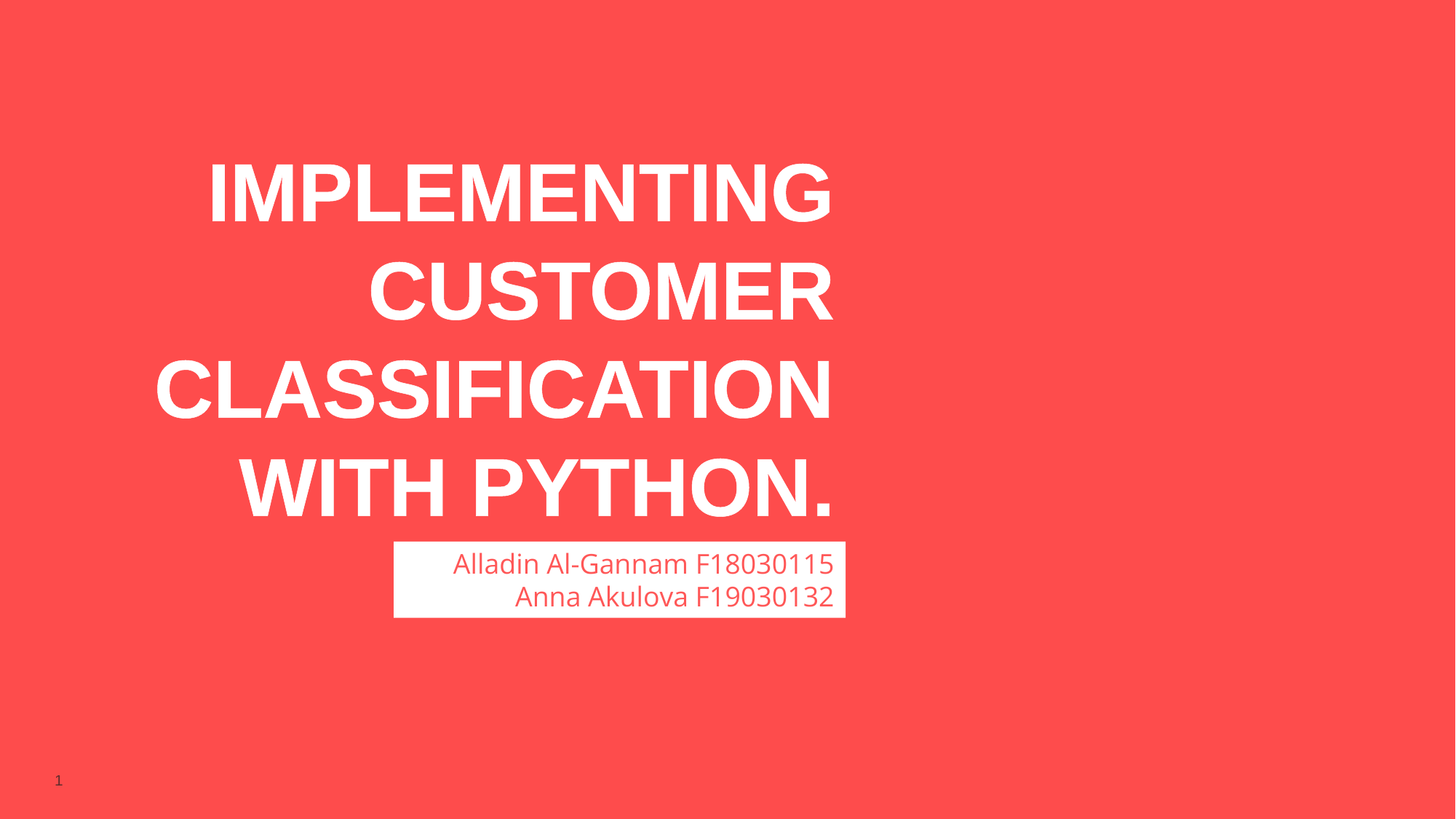

IMPLEMENTING CUSTOMER CLASSIFICATION WITH PYTHON.
Alladin Al-Gannam F18030115 Anna Akulova F19030132
1